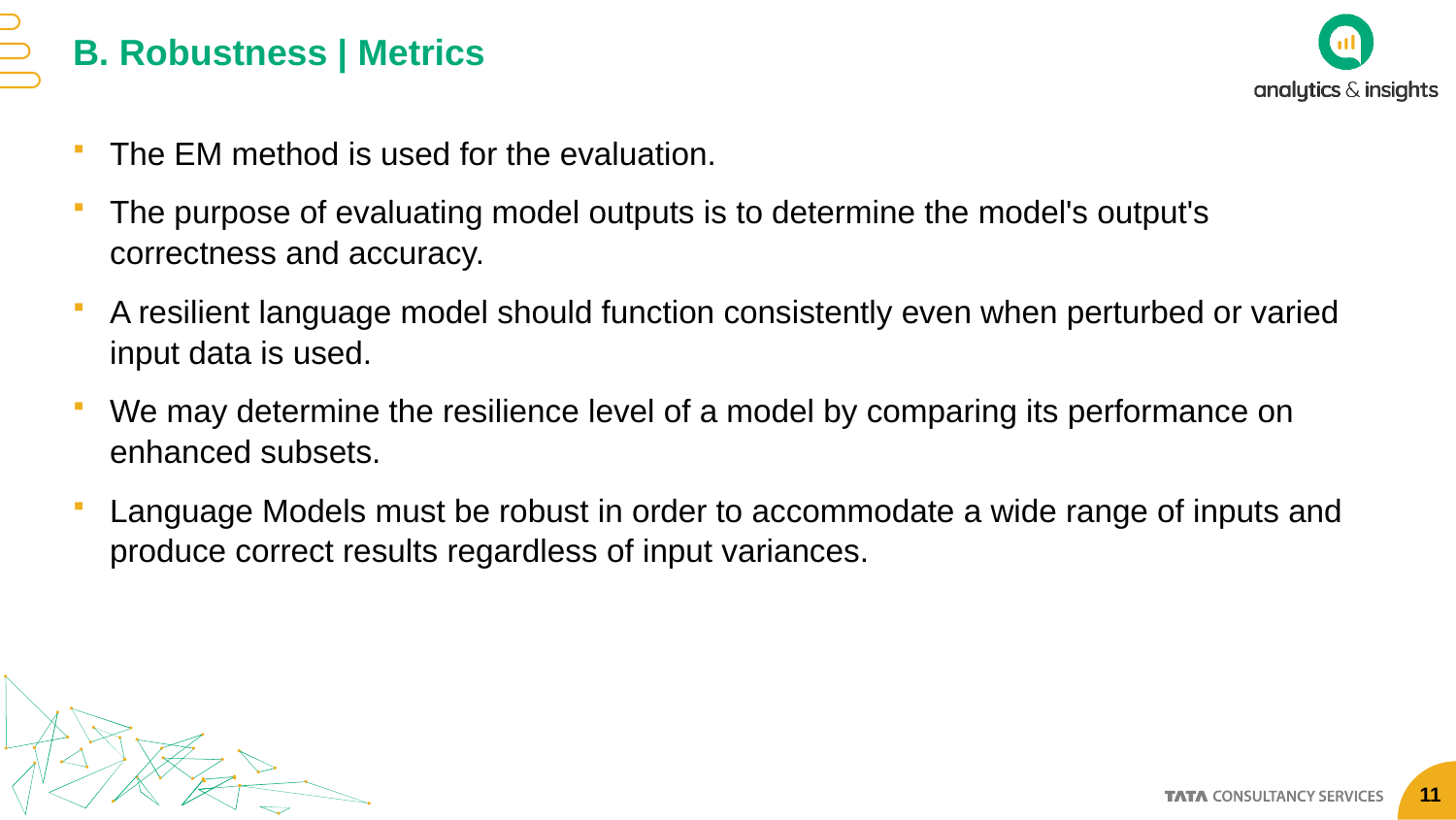

# B. Robustness | Metrics
The EM method is used for the evaluation.
The purpose of evaluating model outputs is to determine the model's output's correctness and accuracy.
A resilient language model should function consistently even when perturbed or varied input data is used.
We may determine the resilience level of a model by comparing its performance on enhanced subsets.
Language Models must be robust in order to accommodate a wide range of inputs and produce correct results regardless of input variances.
11